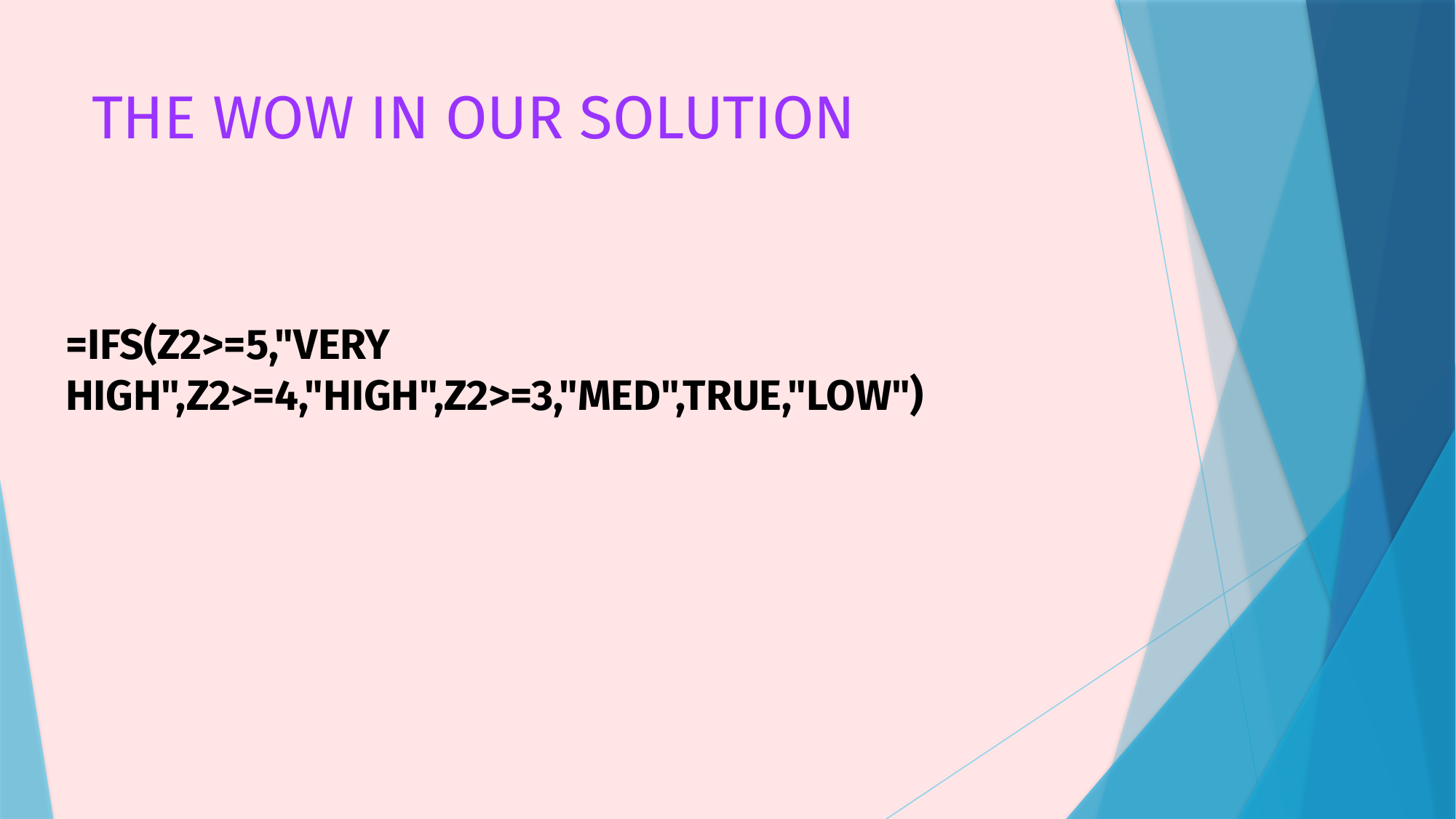

# THE WOW IN OUR SOLUTION
=IFS(Z2>=5,"VERY HIGH",Z2>=4,"HIGH",Z2>=3,"MED",TRUE,"LOW")